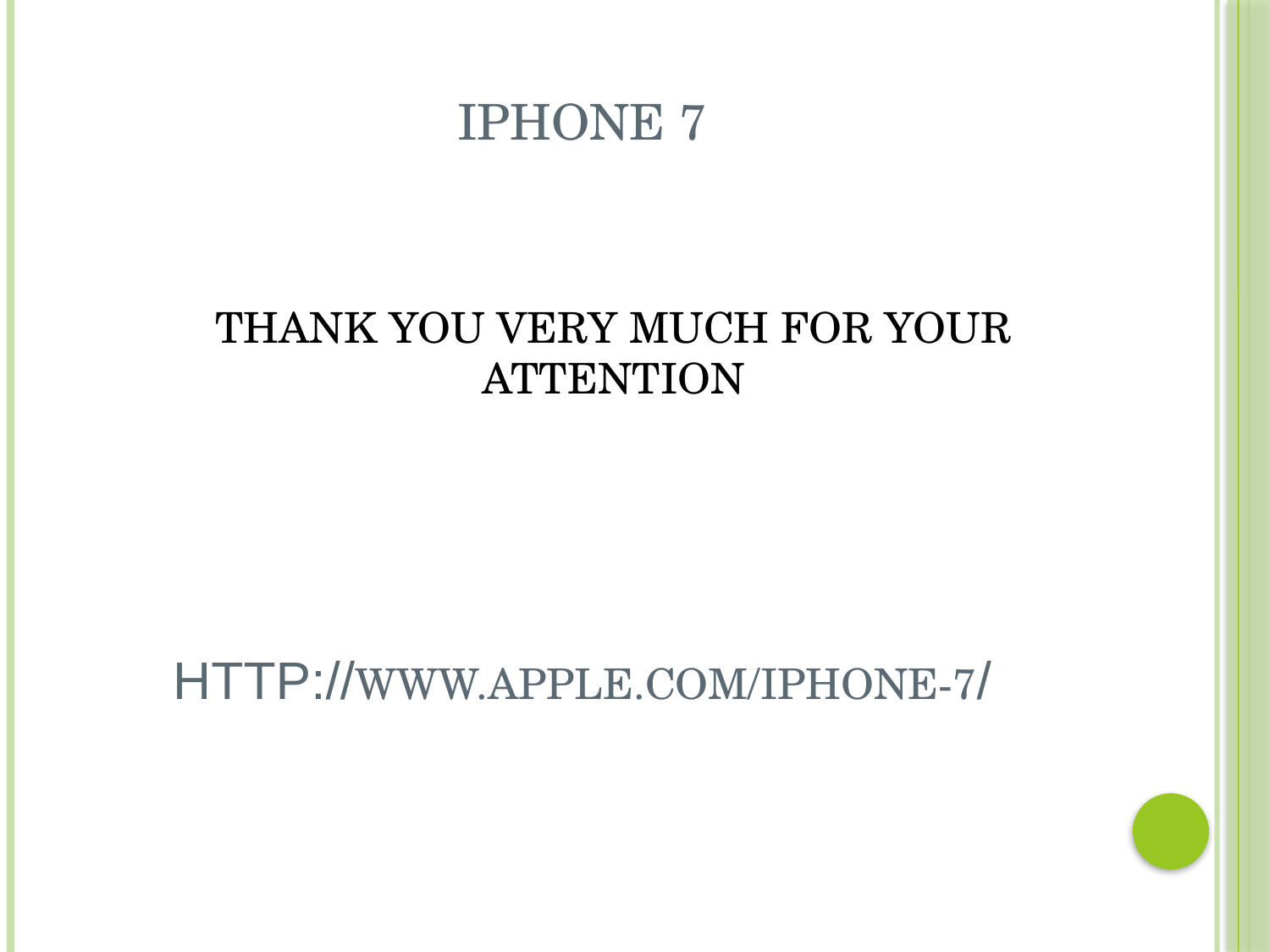

iPhone 7
THANK YOU VERY MUCH FOR YOUR ATTENTION
# http://www.apple.com/iphone-7/